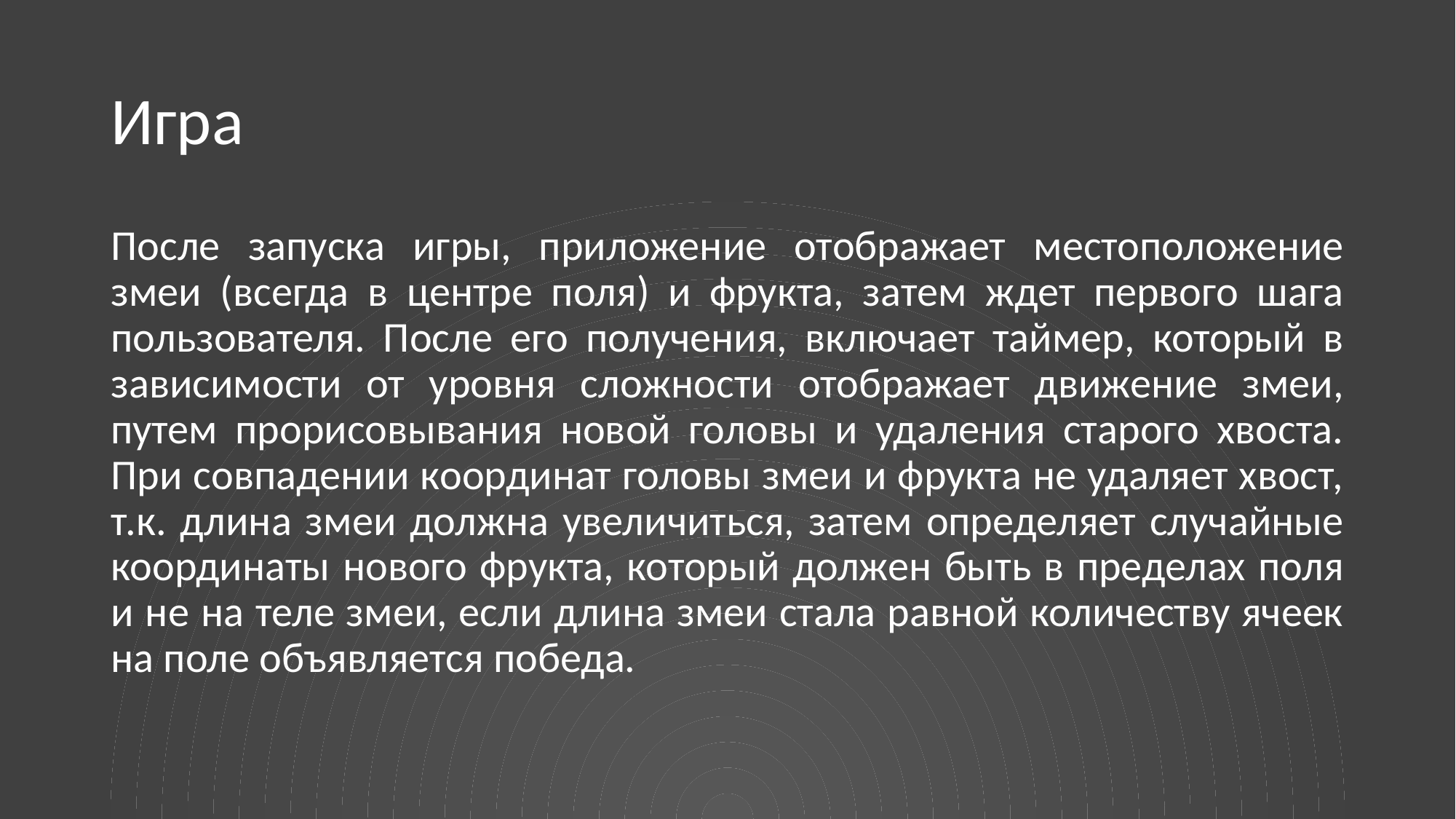

# Игра
После запуска игры, приложение отображает местоположение змеи (всегда в центре поля) и фрукта, затем ждет первого шага пользователя. После его получения, включает таймер, который в зависимости от уровня сложности отображает движение змеи, путем прорисовывания новой головы и удаления старого хвоста. При совпадении координат головы змеи и фрукта не удаляет хвост, т.к. длина змеи должна увеличиться, затем определяет случайные координаты нового фрукта, который должен быть в пределах поля и не на теле змеи, если длина змеи стала равной количеству ячеек на поле объявляется победа.